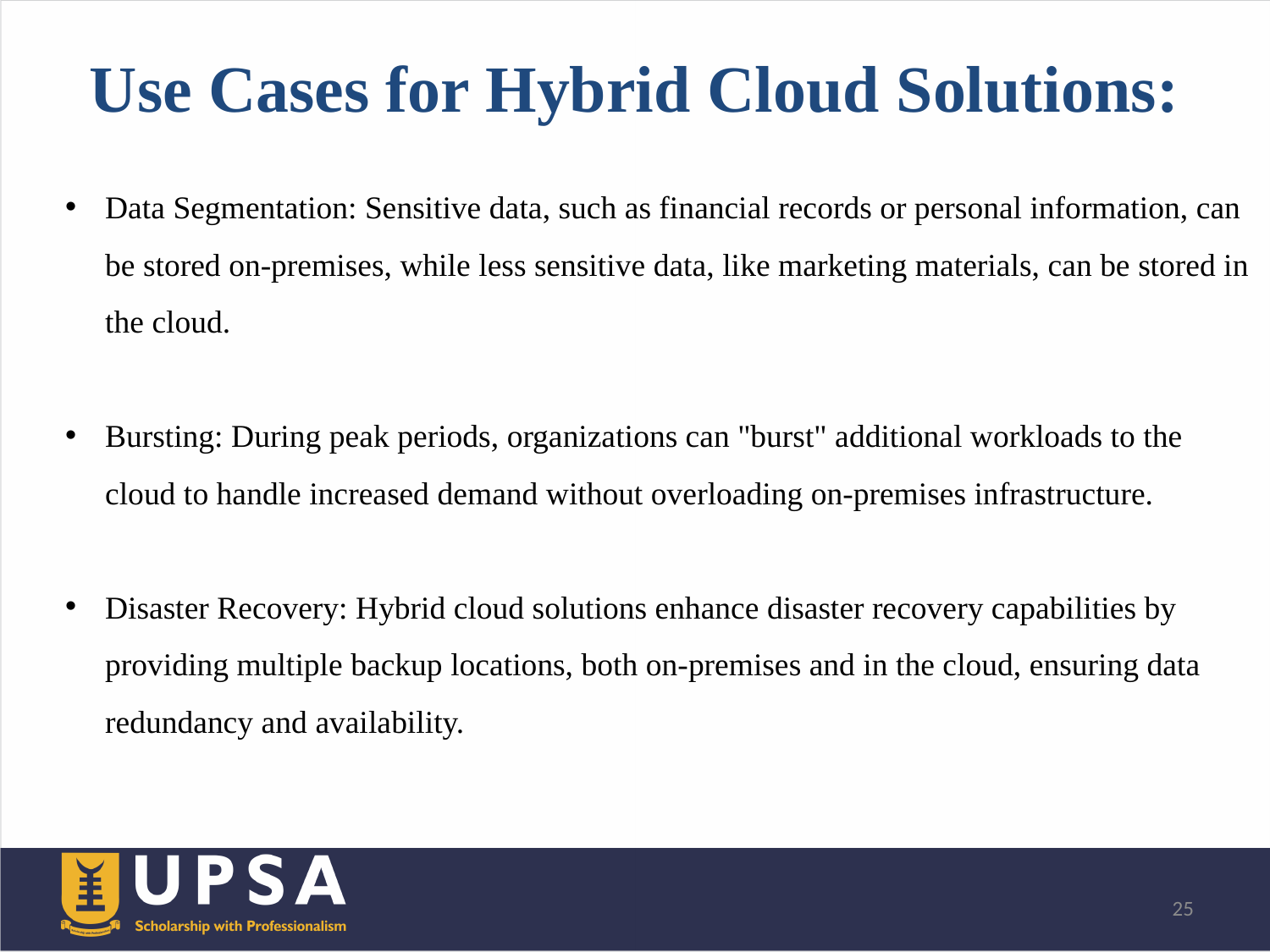

# Use Cases for Hybrid Cloud Solutions:
Data Segmentation: Sensitive data, such as financial records or personal information, can be stored on-premises, while less sensitive data, like marketing materials, can be stored in the cloud.

Bursting: During peak periods, organizations can "burst" additional workloads to the cloud to handle increased demand without overloading on-premises infrastructure.

Disaster Recovery: Hybrid cloud solutions enhance disaster recovery capabilities by providing multiple backup locations, both on-premises and in the cloud, ensuring data redundancy and availability.
25